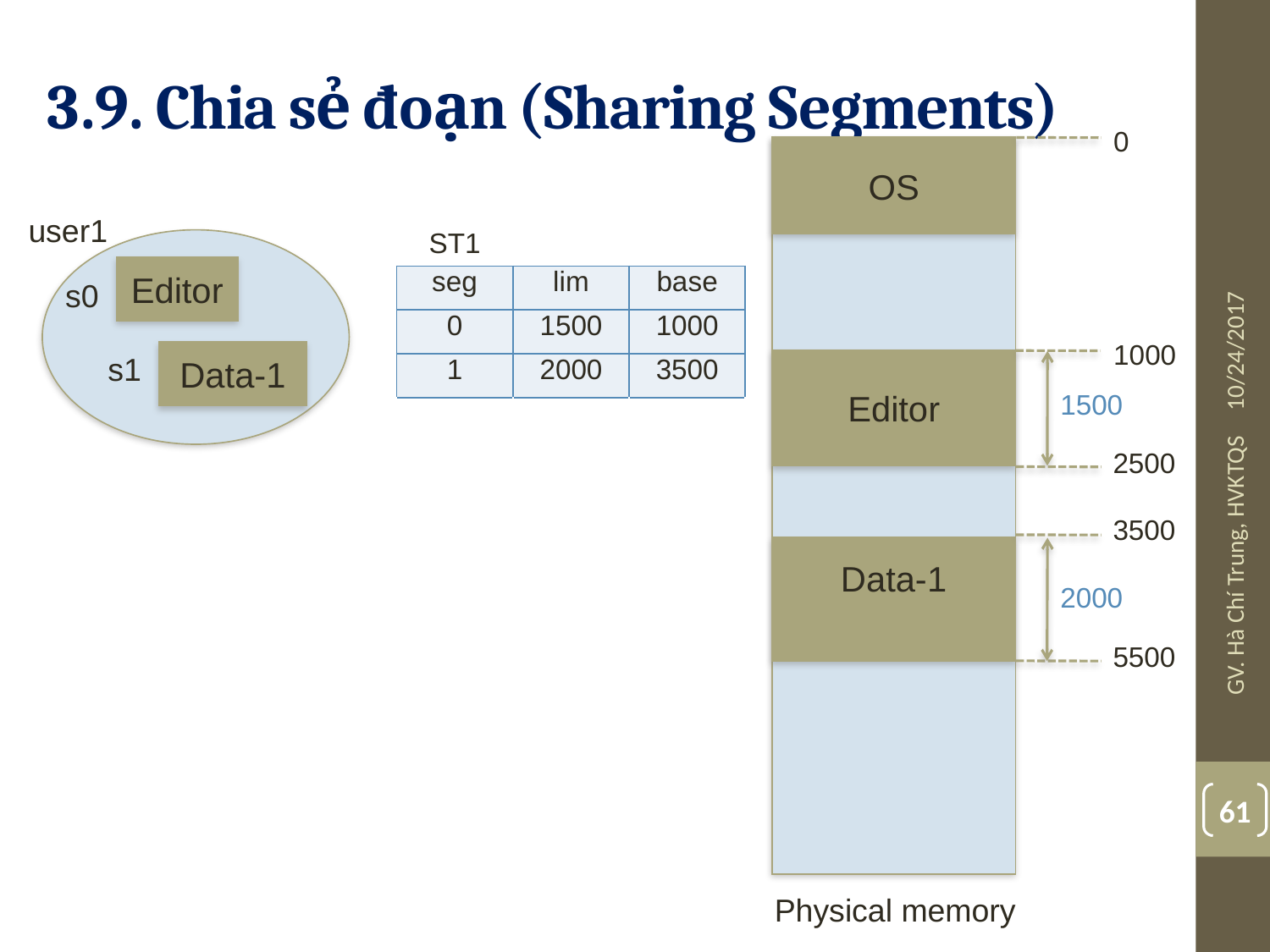

# 3.9. Chia sẻ đoạn (Sharing Segments)
0

OS
1000
Editor
1500
2500
3500
Data-1

2000
5500
Physical memory
user1

Editor
s0
Data-1
s1
| ST1 |  |  |
| --- | --- | --- |
| seg | lim | base |
| 0 | 1500 | 1000 |
| 1 | 2000 | 3500 |
|  |  |  |
10/24/2017
GV. Hà Chí Trung, HVKTQS
61